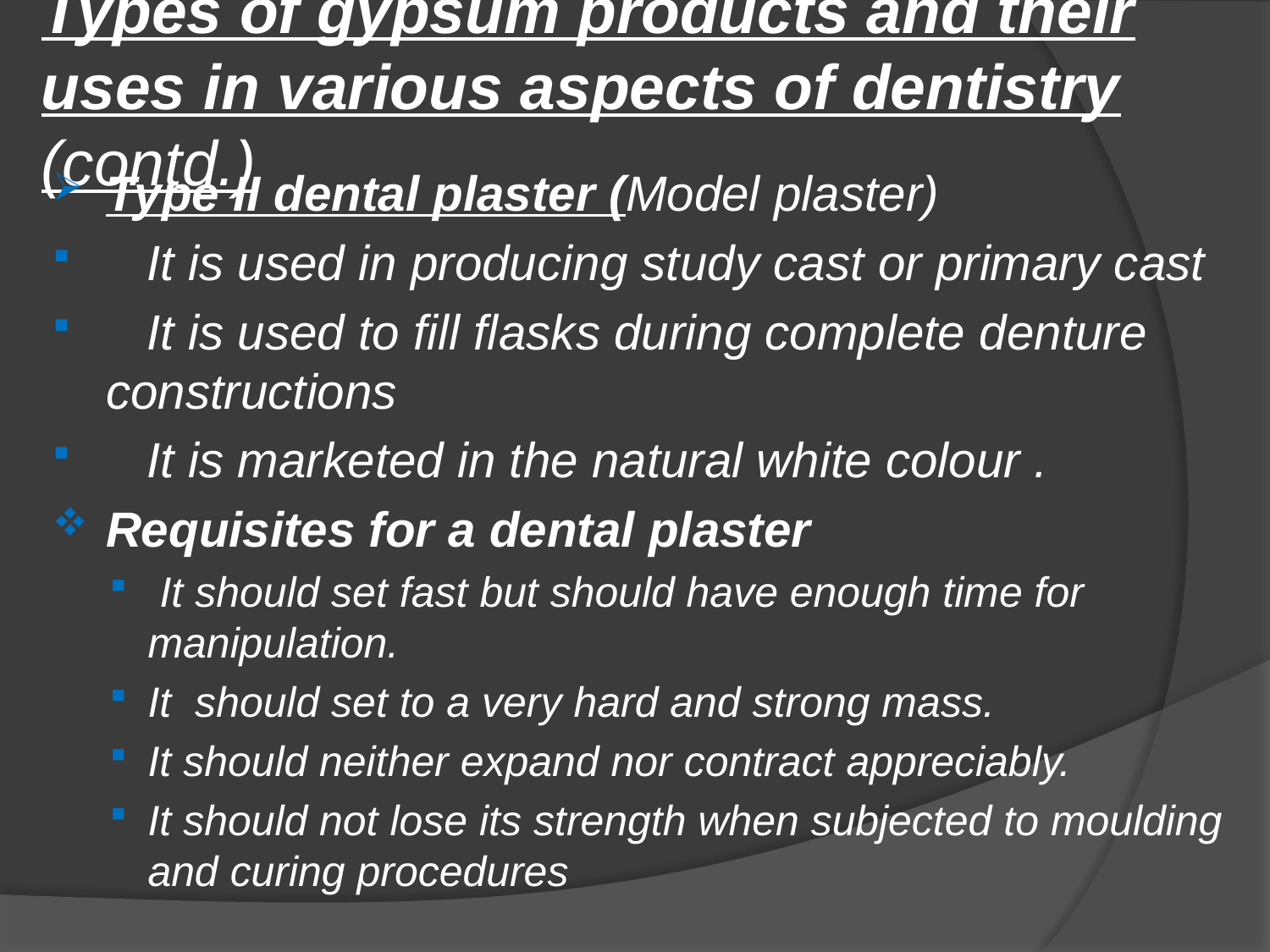

# Types of gypsum products and their uses in various aspects of dentistry (contd.)
Type II dental plaster (Model plaster)
   It is used in producing study cast or primary cast
   It is used to fill flasks during complete denture constructions
   It is marketed in the natural white colour .
Requisites for a dental plaster
 It should set fast but should have enough time for manipulation.
It  should set to a very hard and strong mass.
It should neither expand nor contract appreciably.
It should not lose its strength when subjected to moulding and curing procedures